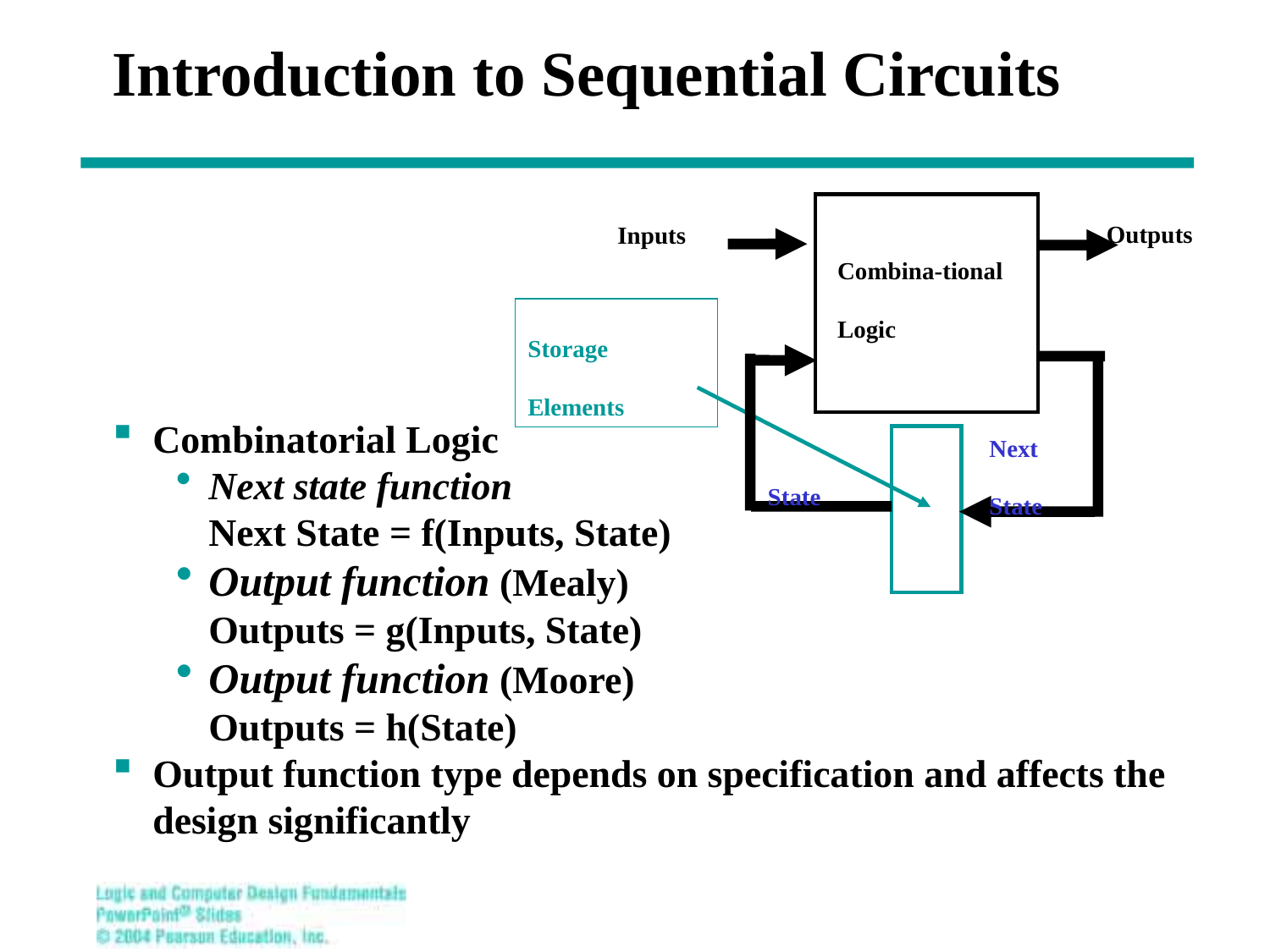

# Introduction to Sequential Circuits

Combinatorial Logic
Next state function
Next State = f(Inputs, State)
Output function (Mealy)
Outputs = g(Inputs, State)
Output function (Moore)
Outputs = h(State)
Output function type depends on specification and affects the design significantly

Outputs

Inputs

Combina-tional
Logic
Storage Elements

State

Next
State